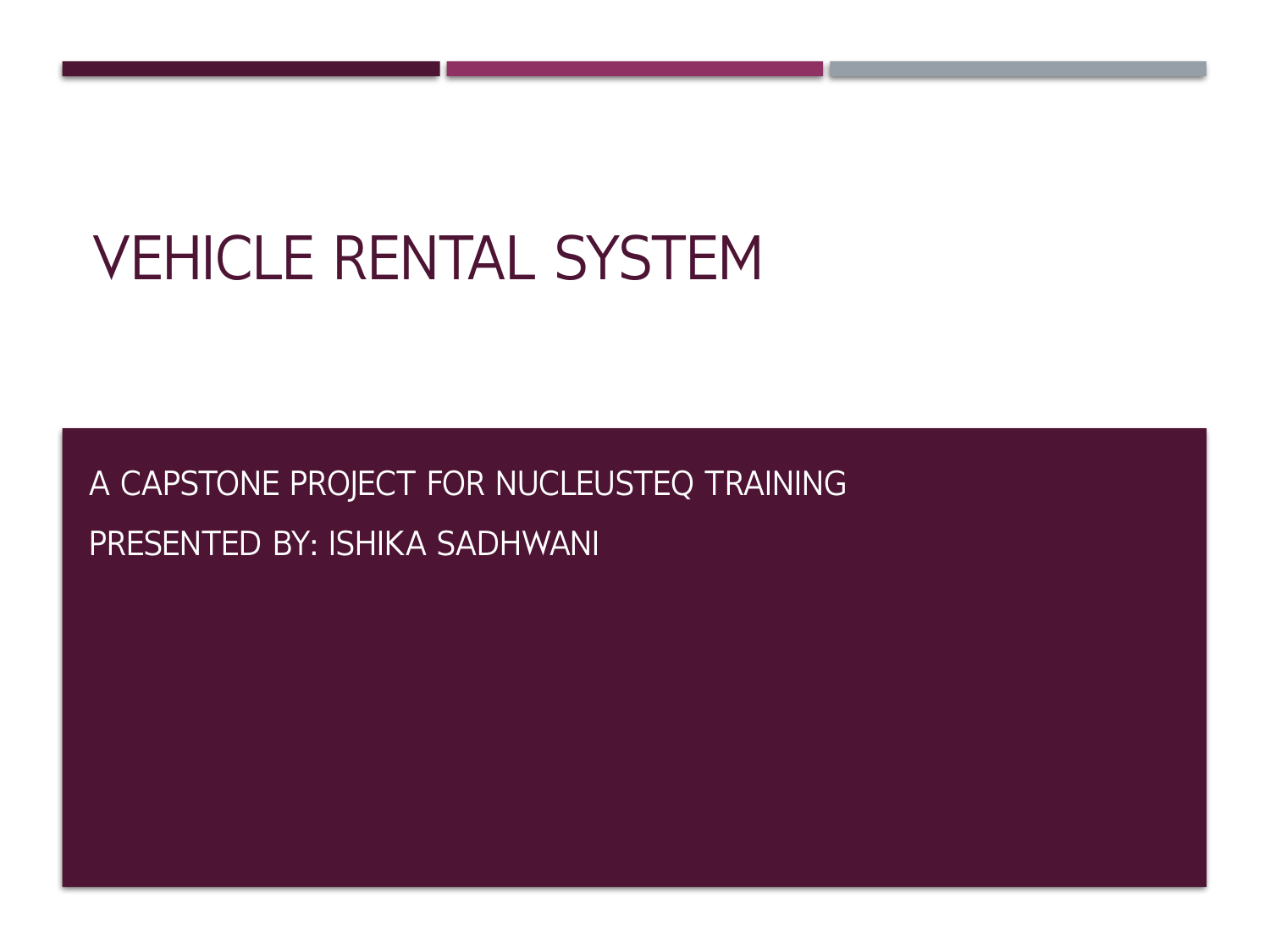

# Vehicle Rental System
A Capstone Project for NucleusTeq Training
Presented by: Ishika Sadhwani